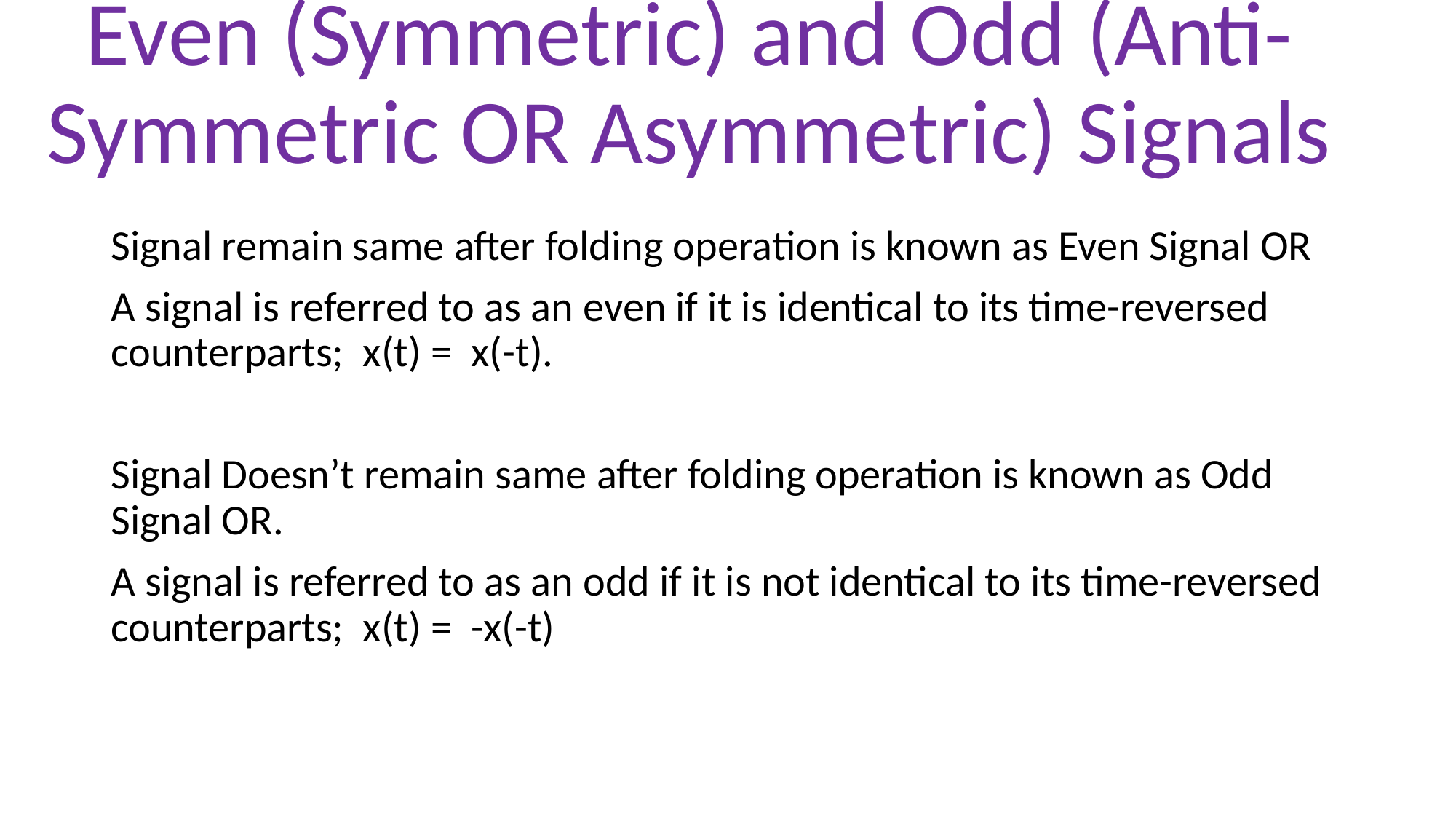

# Even (Symmetric) and Odd (Anti-Symmetric OR Asymmetric) Signals
Signal remain same after folding operation is known as Even Signal OR
A signal is referred to as an even if it is identical to its time-reversed counterparts;  x(t) =  x(-t).

Signal Doesn’t remain same after folding operation is known as Odd Signal OR.
A signal is referred to as an odd if it is not identical to its time-reversed counterparts;  x(t) =  -x(-t)